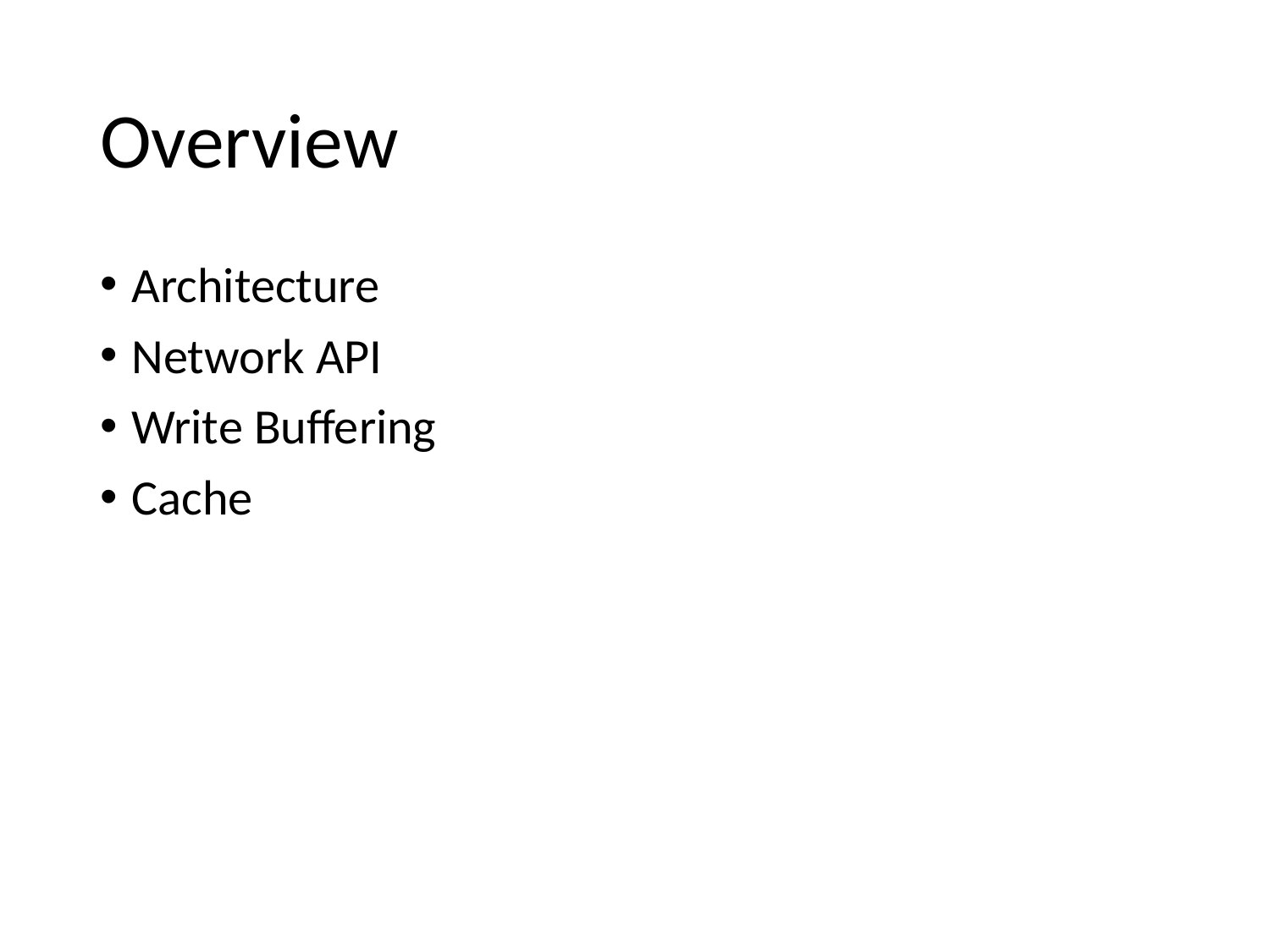

# Overview
Architecture
Network API
Write Buffering
Cache